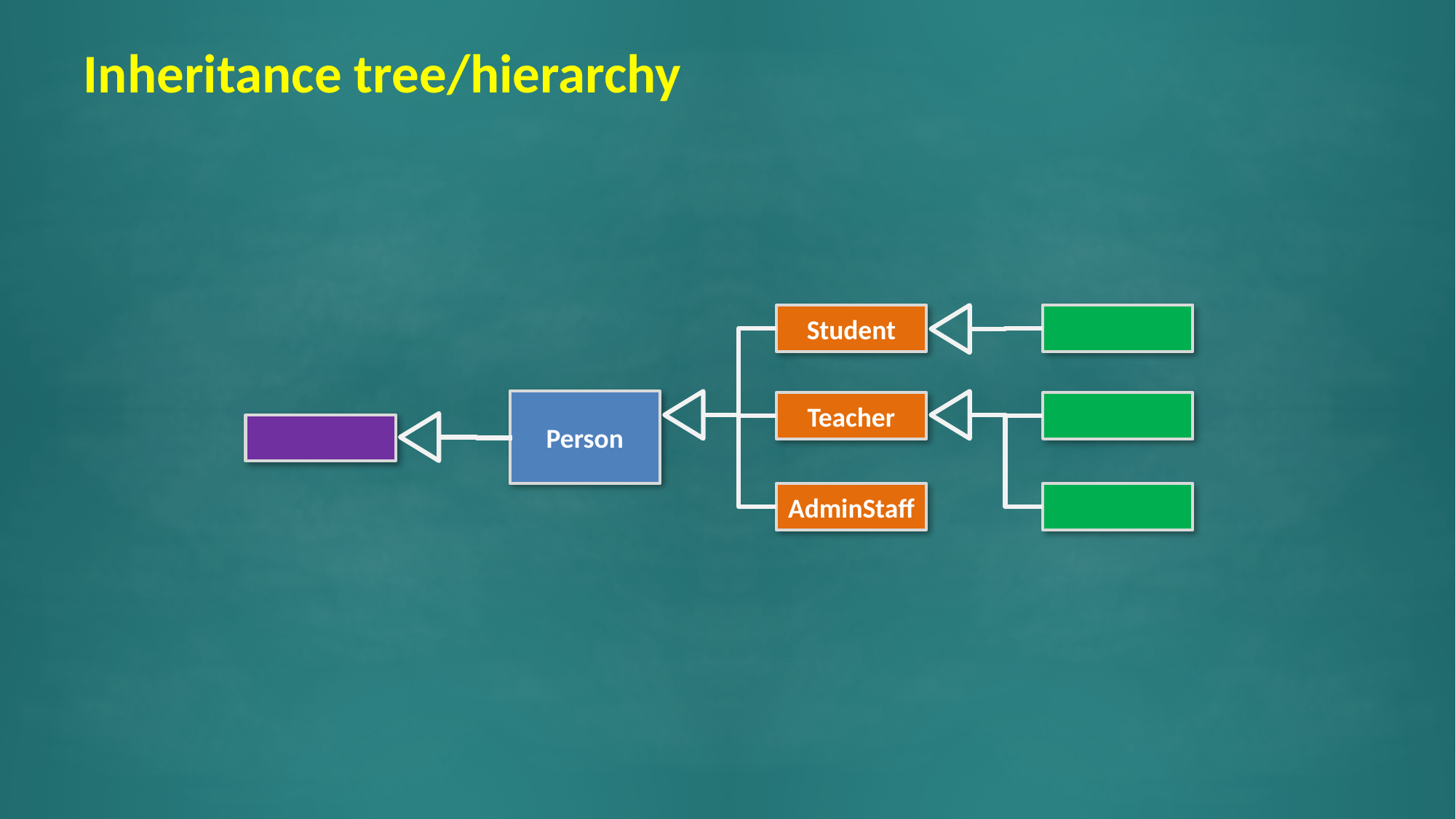

# Inheritance tree/hierarchy
Student
UGStudent

Person
Teacher
NGStudent

NGStudent

AdminStaff
PGStudent